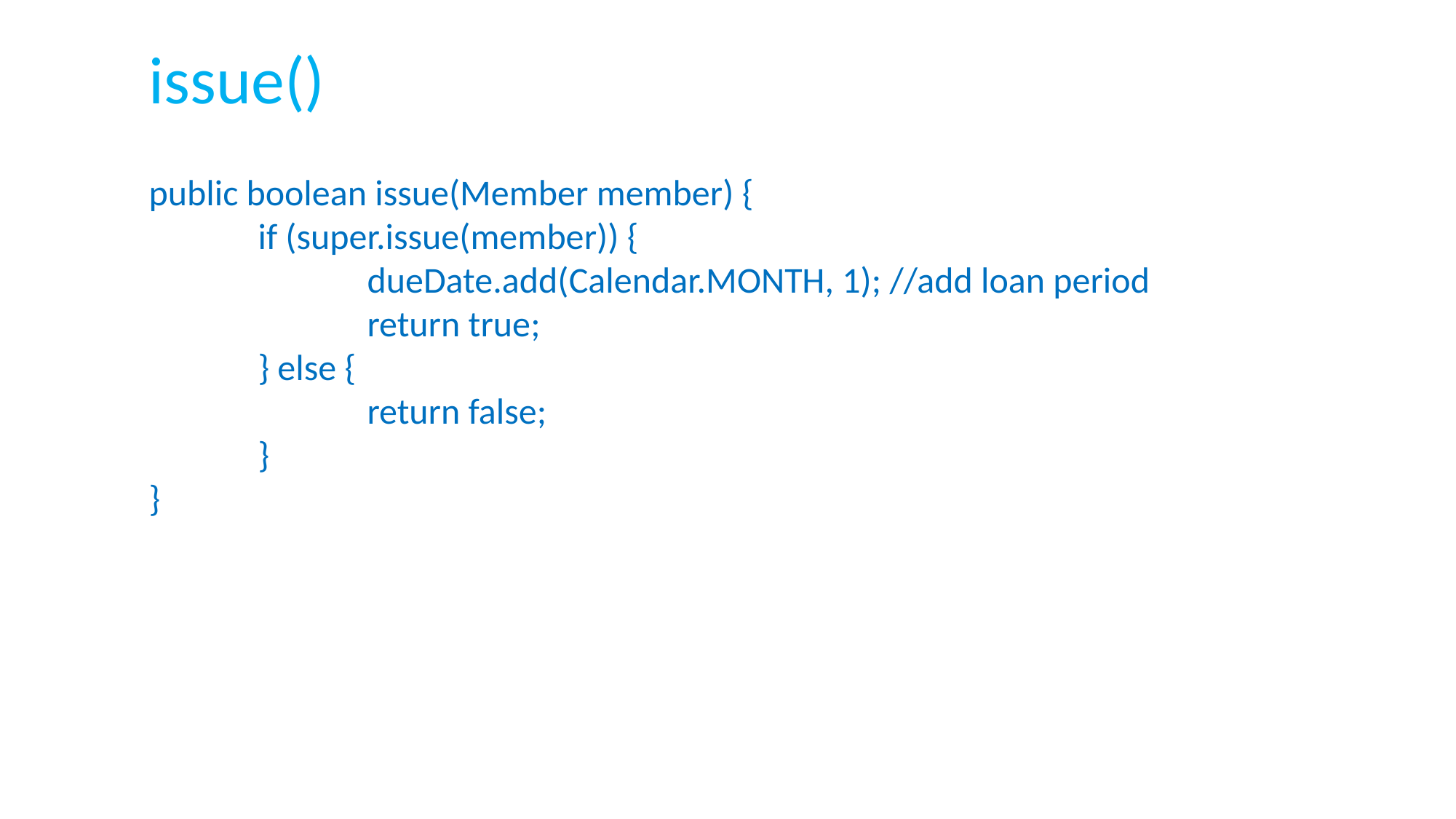

# issue()
public boolean issue(Member member) {
  	if (super.issue(member)) {
    		dueDate.add(Calendar.MONTH, 1); //add loan period
    		return true;
  	} else {
    		return false;
  	}
}